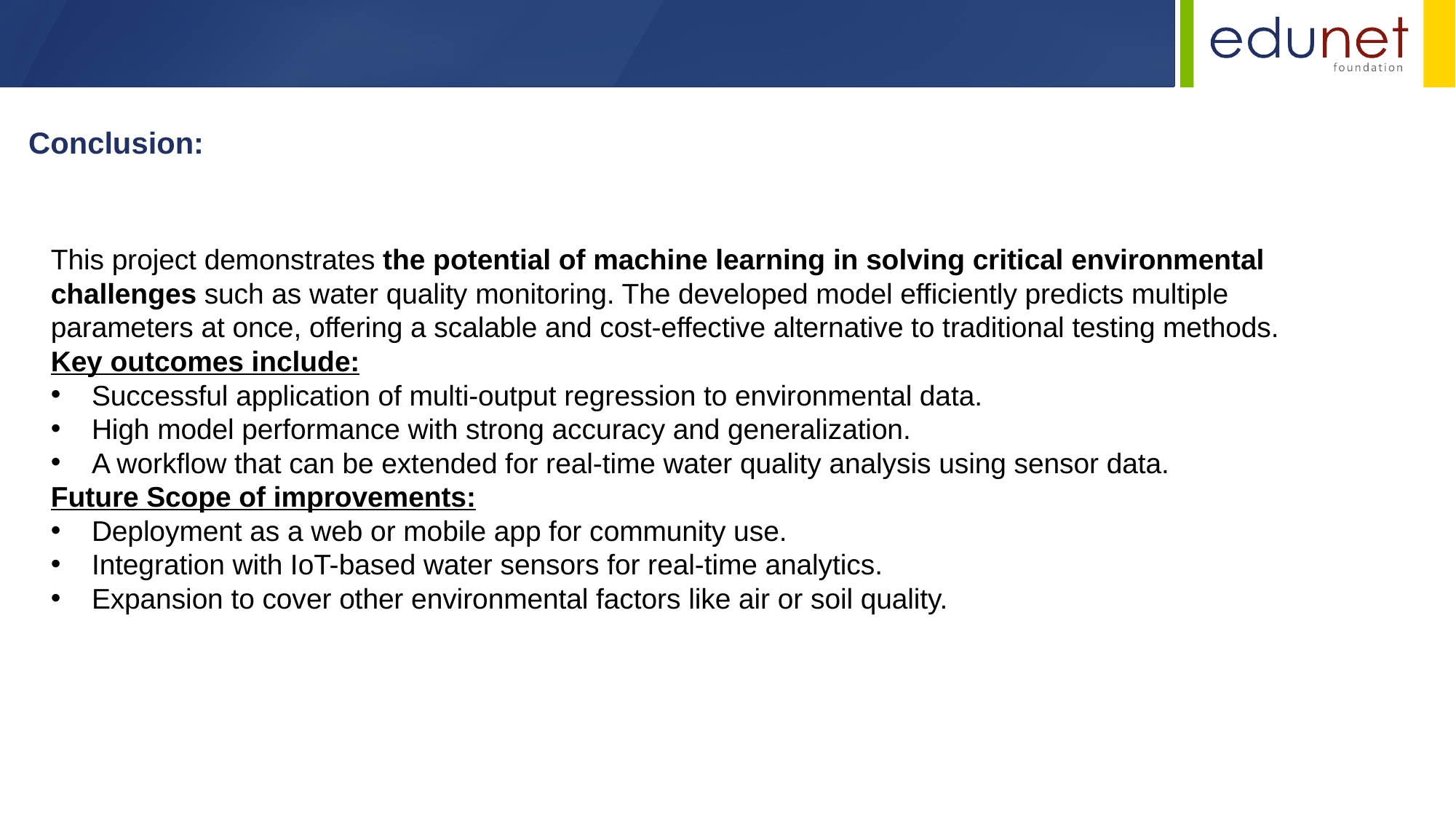

Conclusion:
This project demonstrates the potential of machine learning in solving critical environmental challenges such as water quality monitoring. The developed model efficiently predicts multiple parameters at once, offering a scalable and cost-effective alternative to traditional testing methods.
Key outcomes include:
Successful application of multi-output regression to environmental data.
High model performance with strong accuracy and generalization.
A workflow that can be extended for real-time water quality analysis using sensor data.
Future Scope of improvements:
Deployment as a web or mobile app for community use.
Integration with IoT-based water sensors for real-time analytics.
Expansion to cover other environmental factors like air or soil quality.